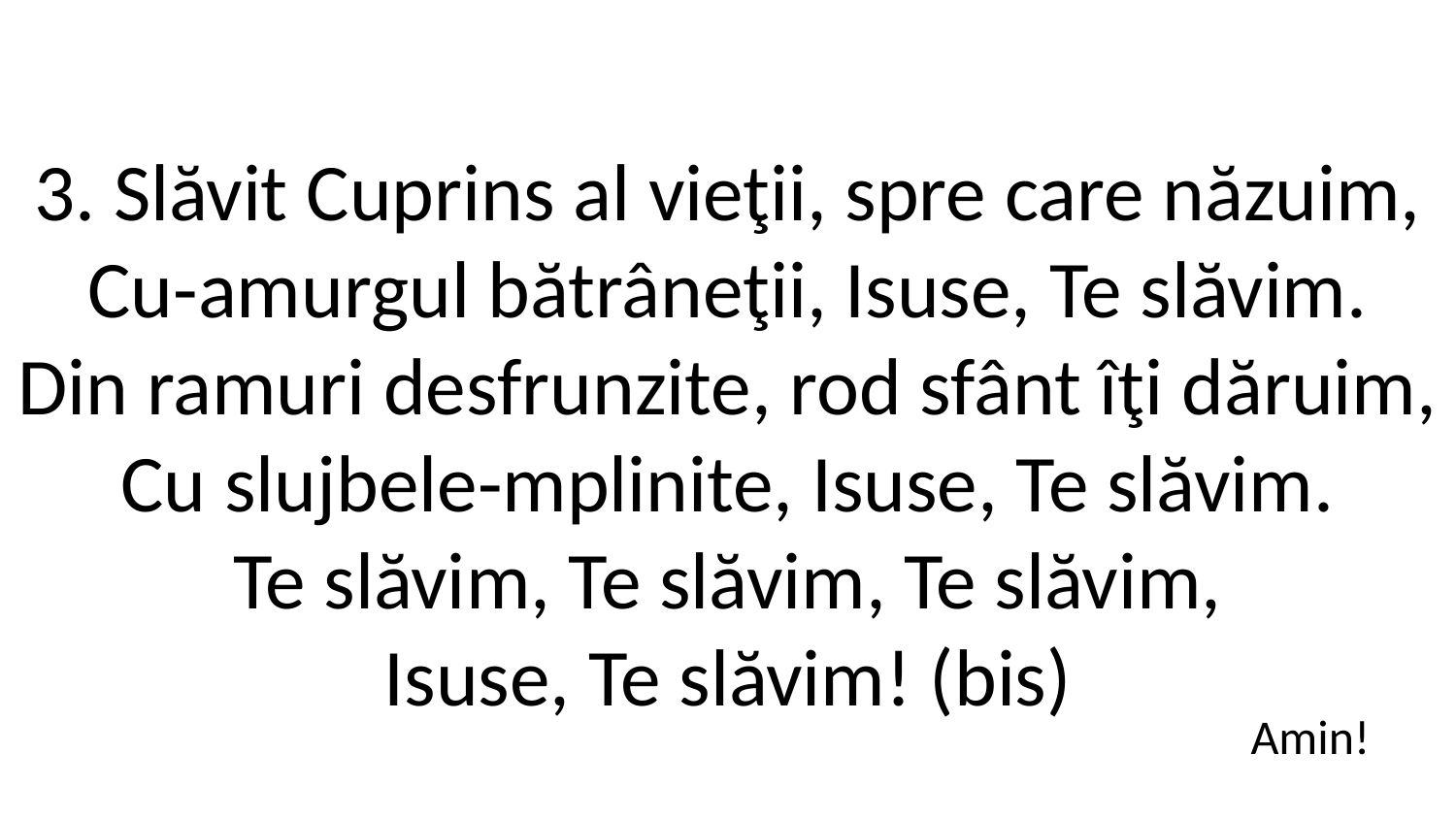

3. Slăvit Cuprins al vieţii, spre care năzuim,
Cu-amurgul bătrâneţii, Isuse, Te slăvim.
Din ramuri desfrunzite, rod sfânt îţi dăruim,
Cu slujbele-mplinite, Isuse, Te slăvim.
Te slăvim, Te slăvim, Te slăvim,
Isuse, Te slăvim! (bis)

Amin!